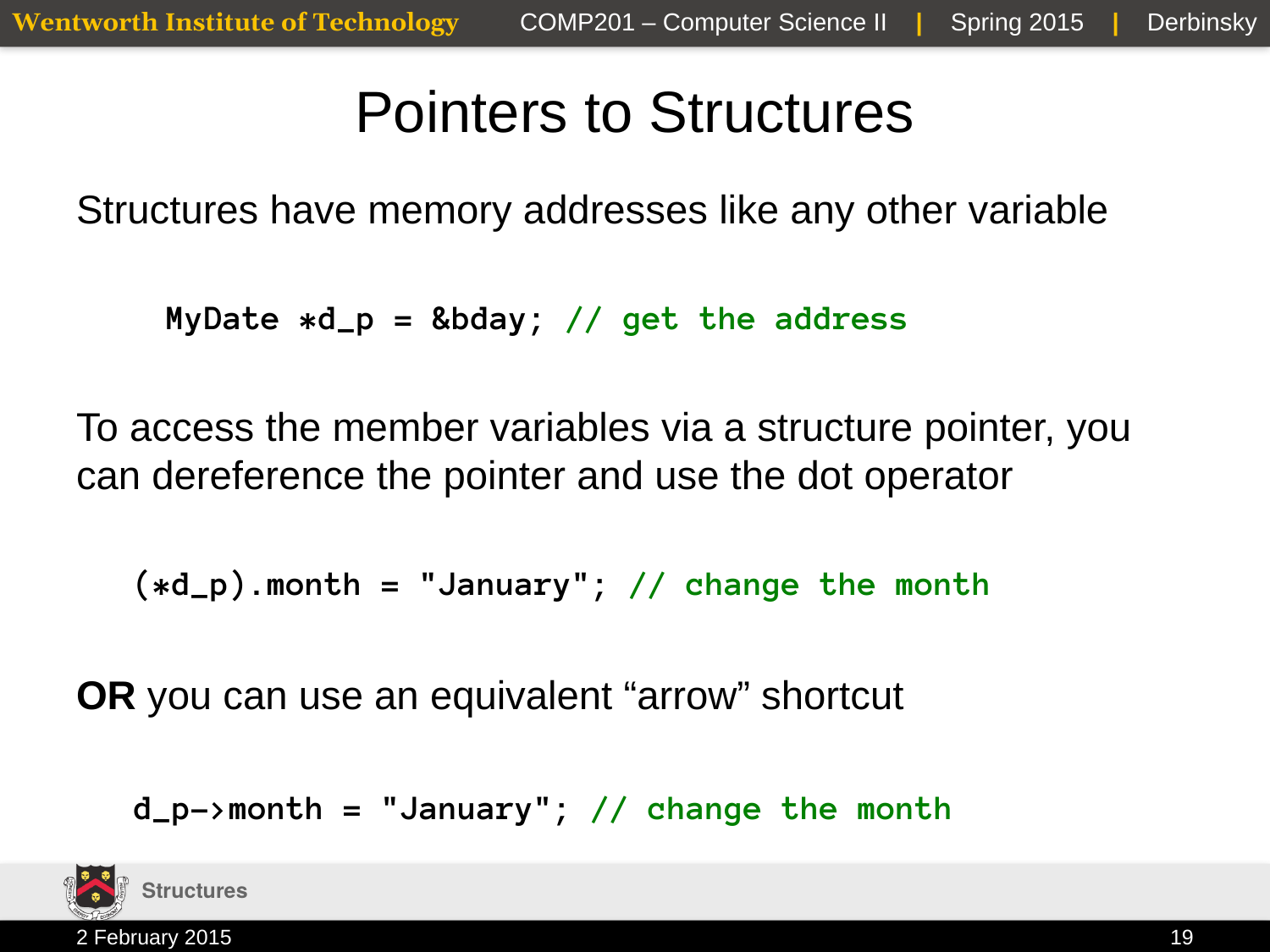

# Pointers to Structures
Structures have memory addresses like any other variable

	MyDate *d_p = &bday; // get the address

To access the member variables via a structure pointer, you can dereference the pointer and use the dot operator

(*d_p).month = "January"; // change the month

OR you can use an equivalent “arrow” shortcut

d_p->month = "January"; // change the month

Structures
2 February 2015
19